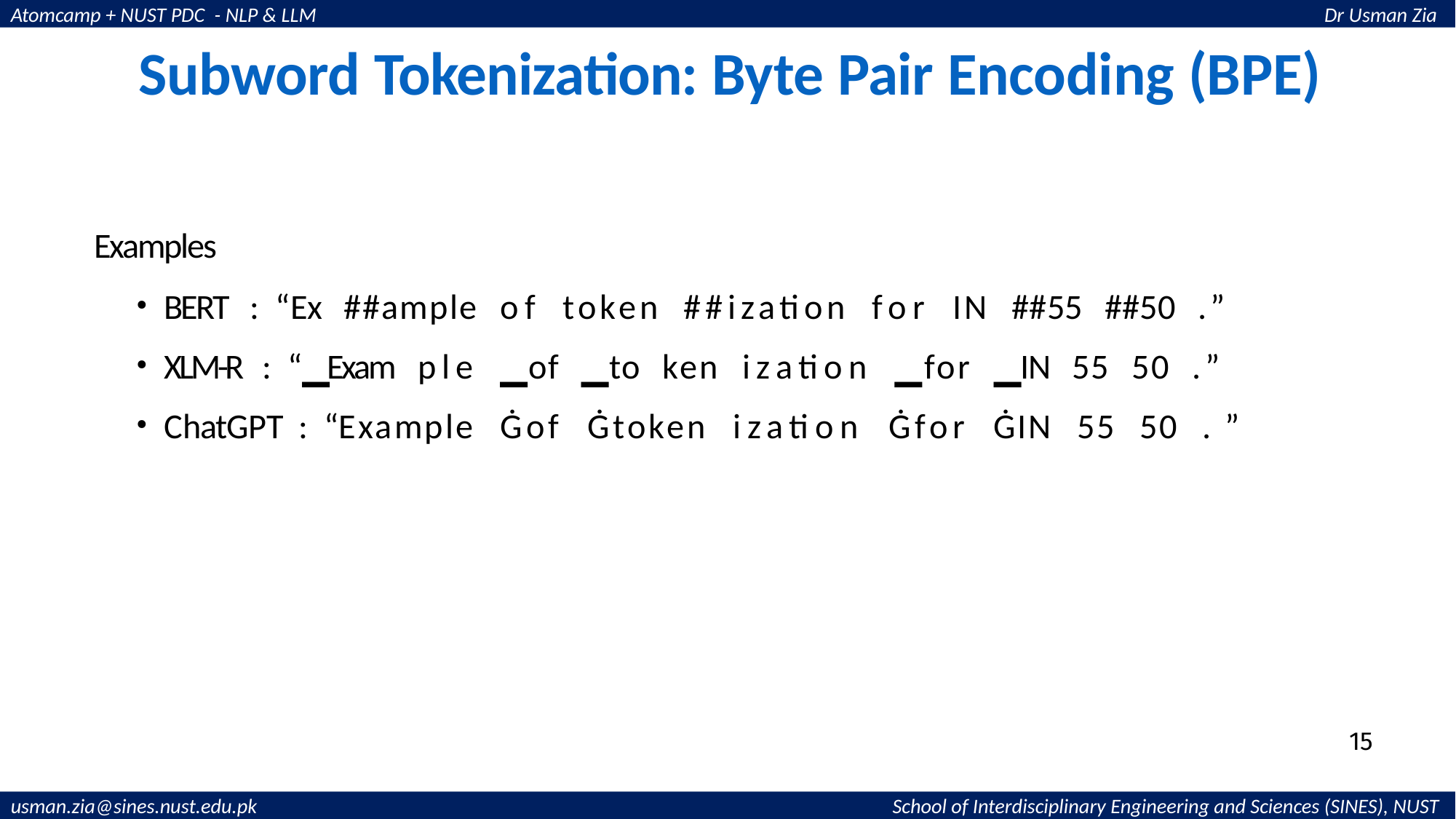

Subword Tokenization: Byte Pair Encoding (BPE)
Examples
BERT   :  “Ex ##ample  of token ##ization for IN ##55  ##50  .”
XLM-R   :  “▁Exam ple ▁of  ▁to  ken  ization ▁for  ▁IN 55  50  .”
ChatGPT    :  “Example   Ġof   Ġtoken   ization   Ġfor   ĠIN   55   50   .”
15